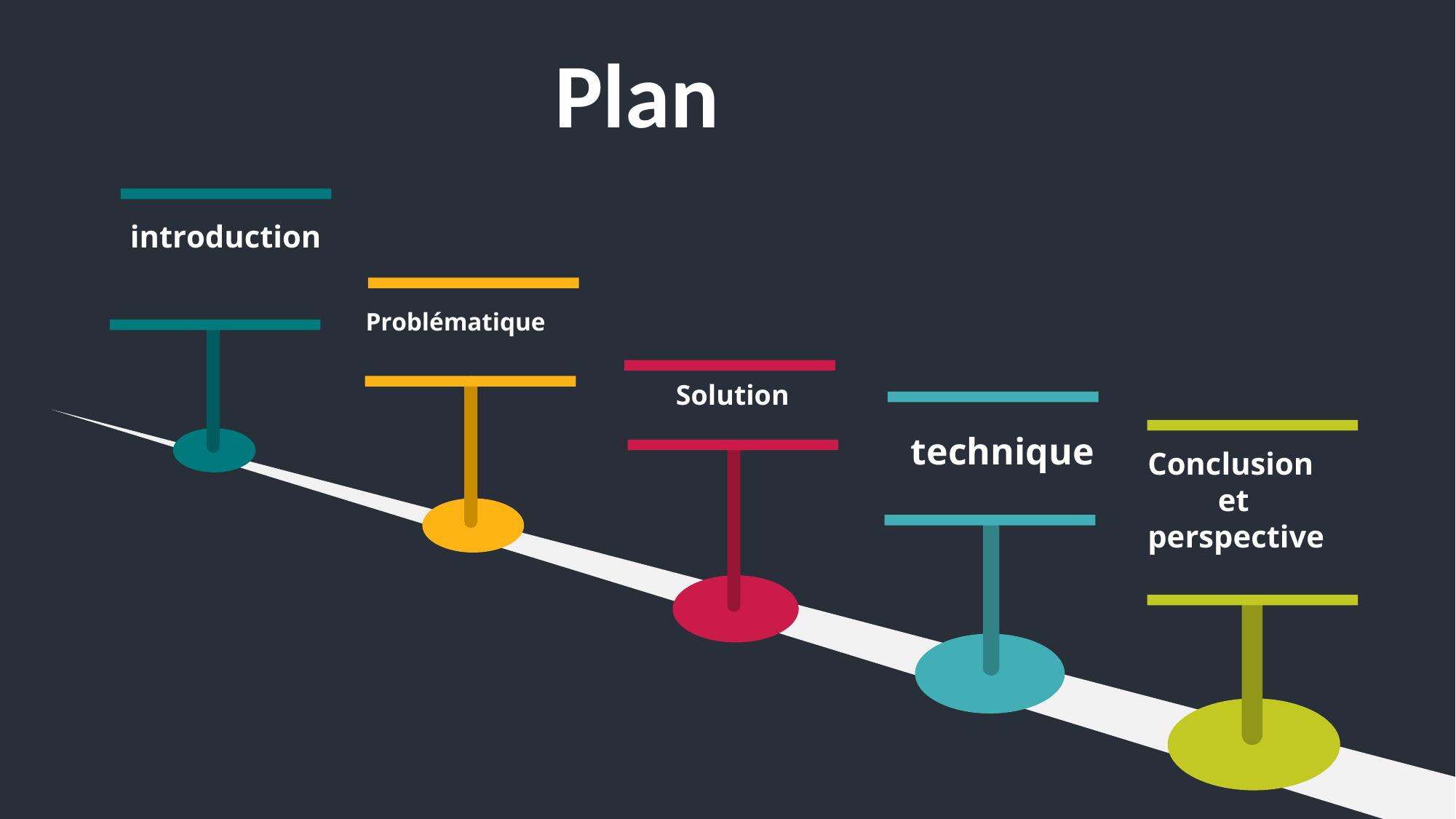

Plan

introduction

Problématique

Solution

  technique

Conclusion
         et
perspective